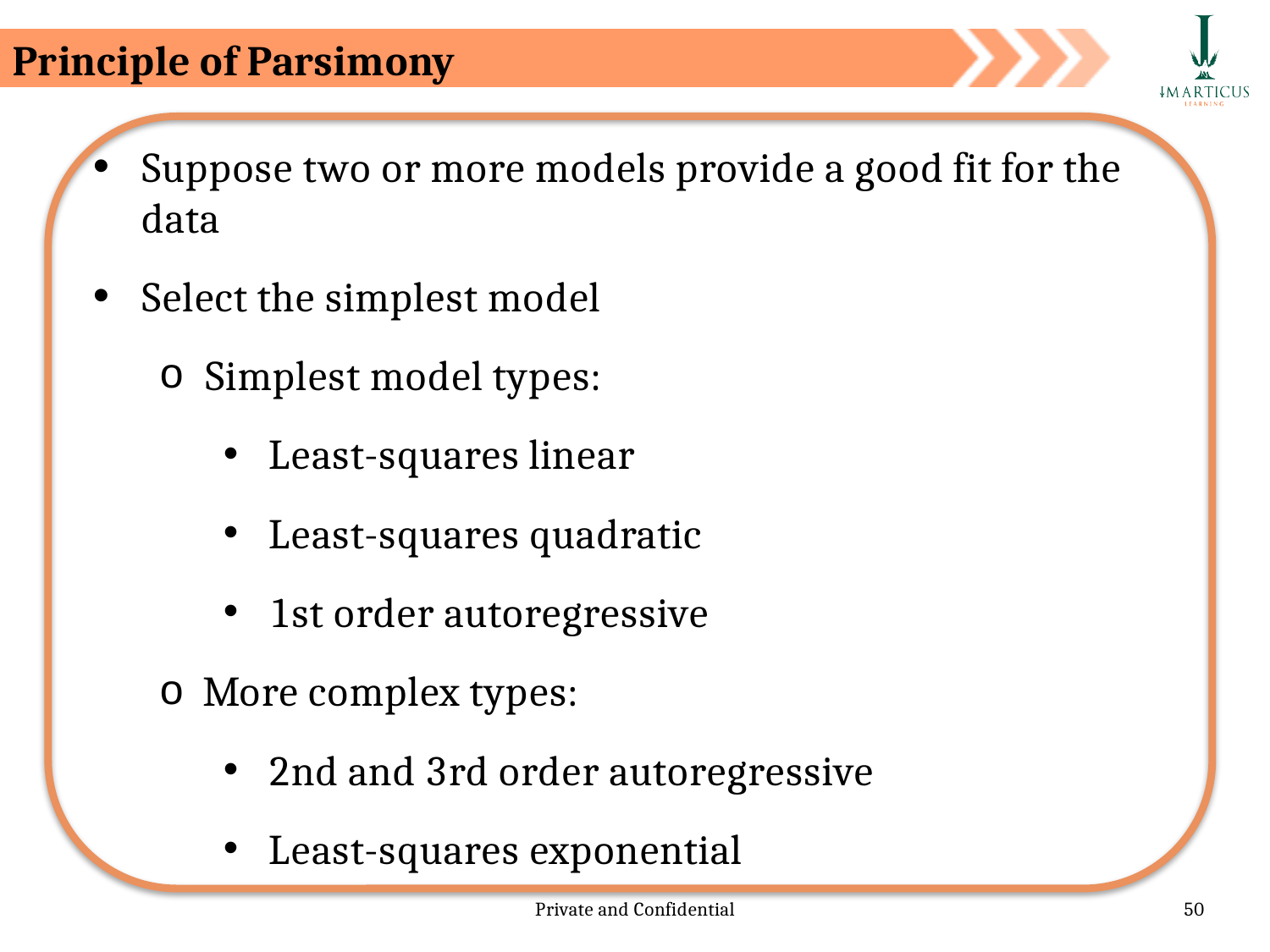

Principle of Parsimony

Suppose two or more models provide a good fit for the data
Select the simplest model
Simplest model types:
Least-squares linear
Least-squares quadratic
1st order autoregressive
More complex types:
2nd and 3rd order autoregressive
Least-squares exponential